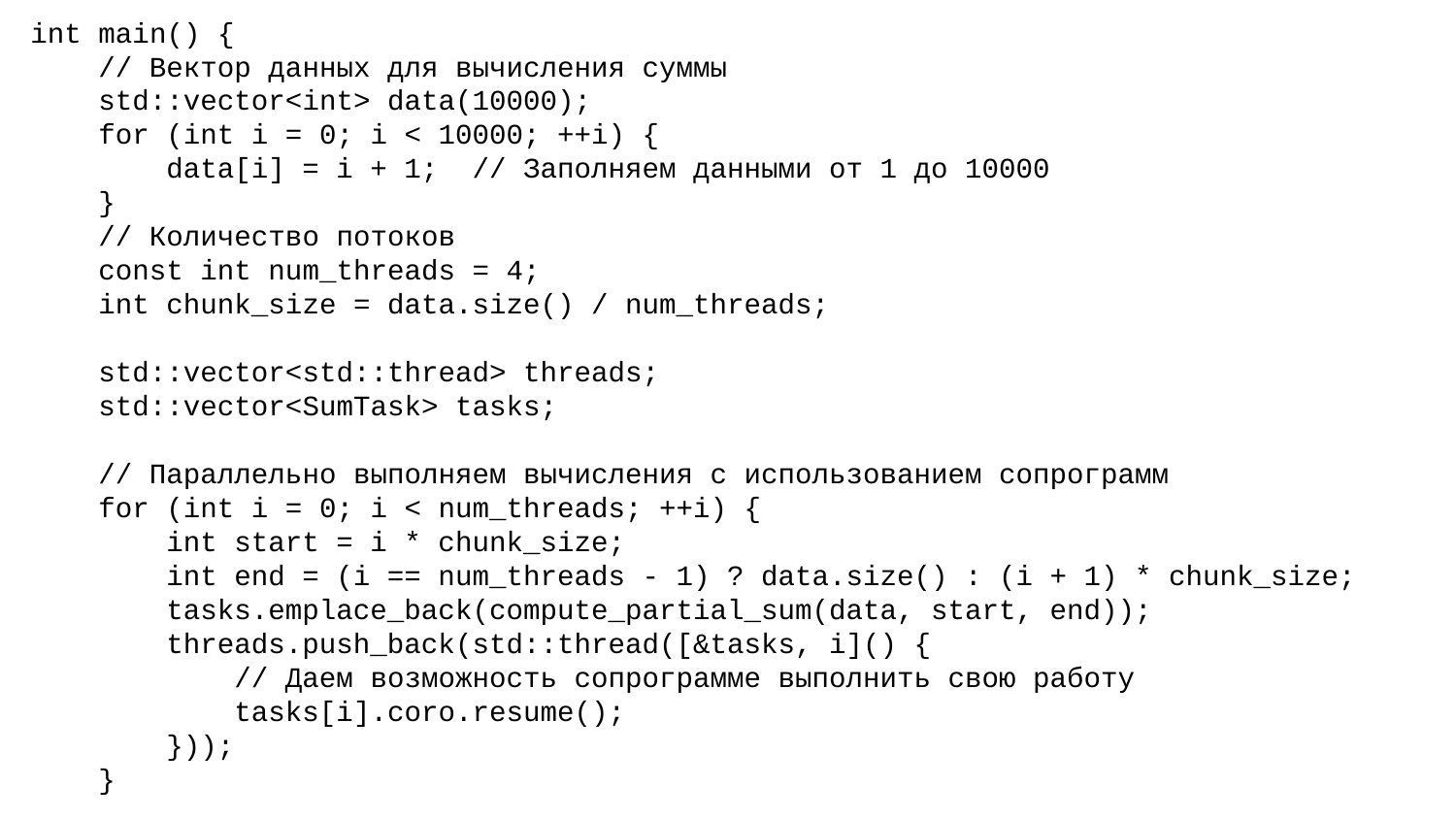

int main() {
    // Вектор данных для вычисления суммы
    std::vector<int> data(10000);
    for (int i = 0; i < 10000; ++i) {
        data[i] = i + 1;  // Заполняем данными от 1 до 10000
    }
    // Количество потоков
    const int num_threads = 4;
    int chunk_size = data.size() / num_threads;

    std::vector<std::thread> threads;
    std::vector<SumTask> tasks;

    // Параллельно выполняем вычисления с использованием сопрограмм
    for (int i = 0; i < num_threads; ++i) {
        int start = i * chunk_size;
        int end = (i == num_threads - 1) ? data.size() : (i + 1) * chunk_size;
        tasks.emplace_back(compute_partial_sum(data, start, end));
        threads.push_back(std::thread([&tasks, i]() {
            // Даем возможность сопрограмме выполнить свою работу
            tasks[i].coro.resume();
        }));
    }